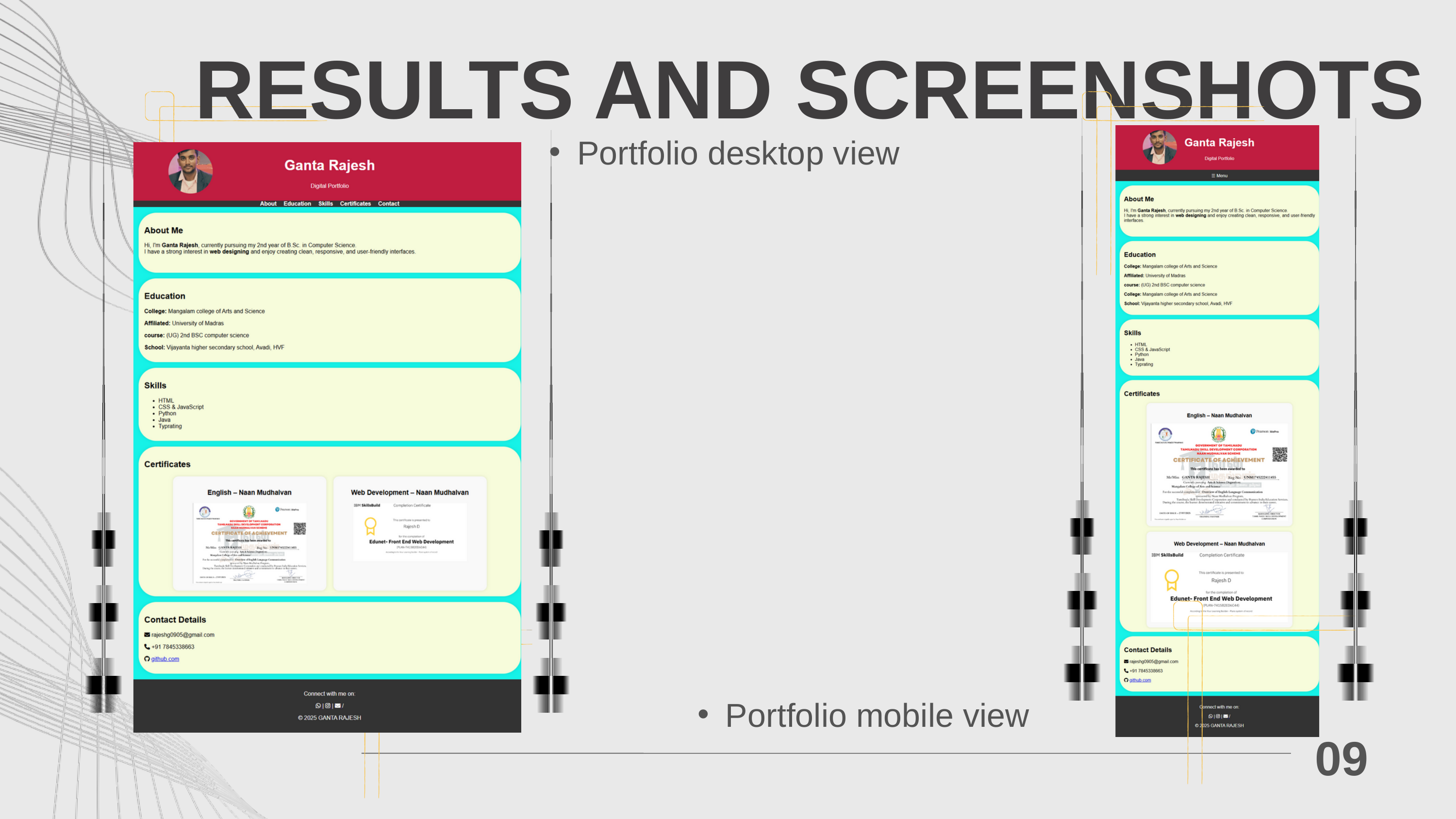

RESULTS AND SCREENSHOTS

Portfolio desktop view

Portfolio mobile view
09